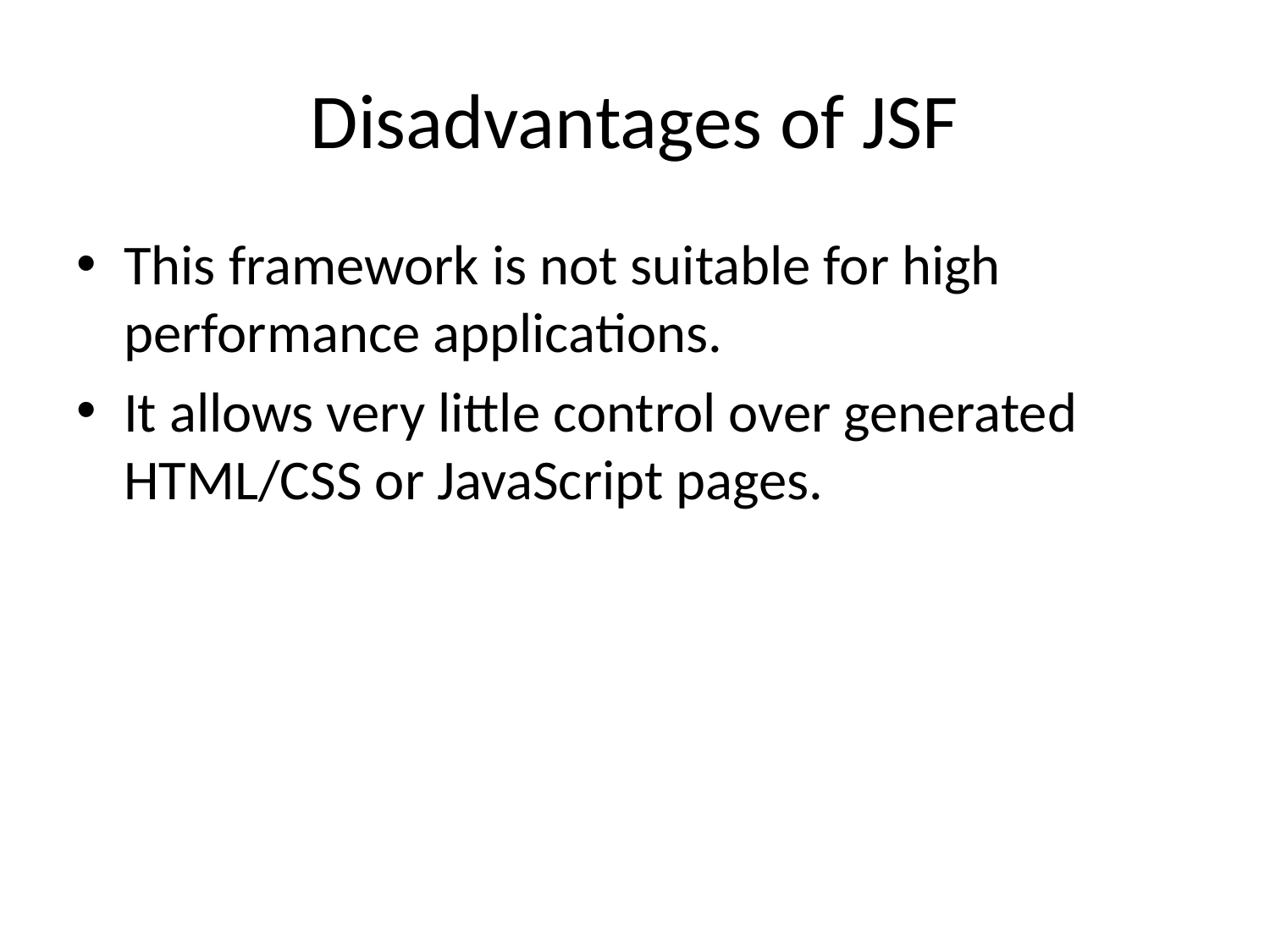

# Disadvantages of JSF
This framework is not suitable for high performance applications.
It allows very little control over generated HTML/CSS or JavaScript pages.